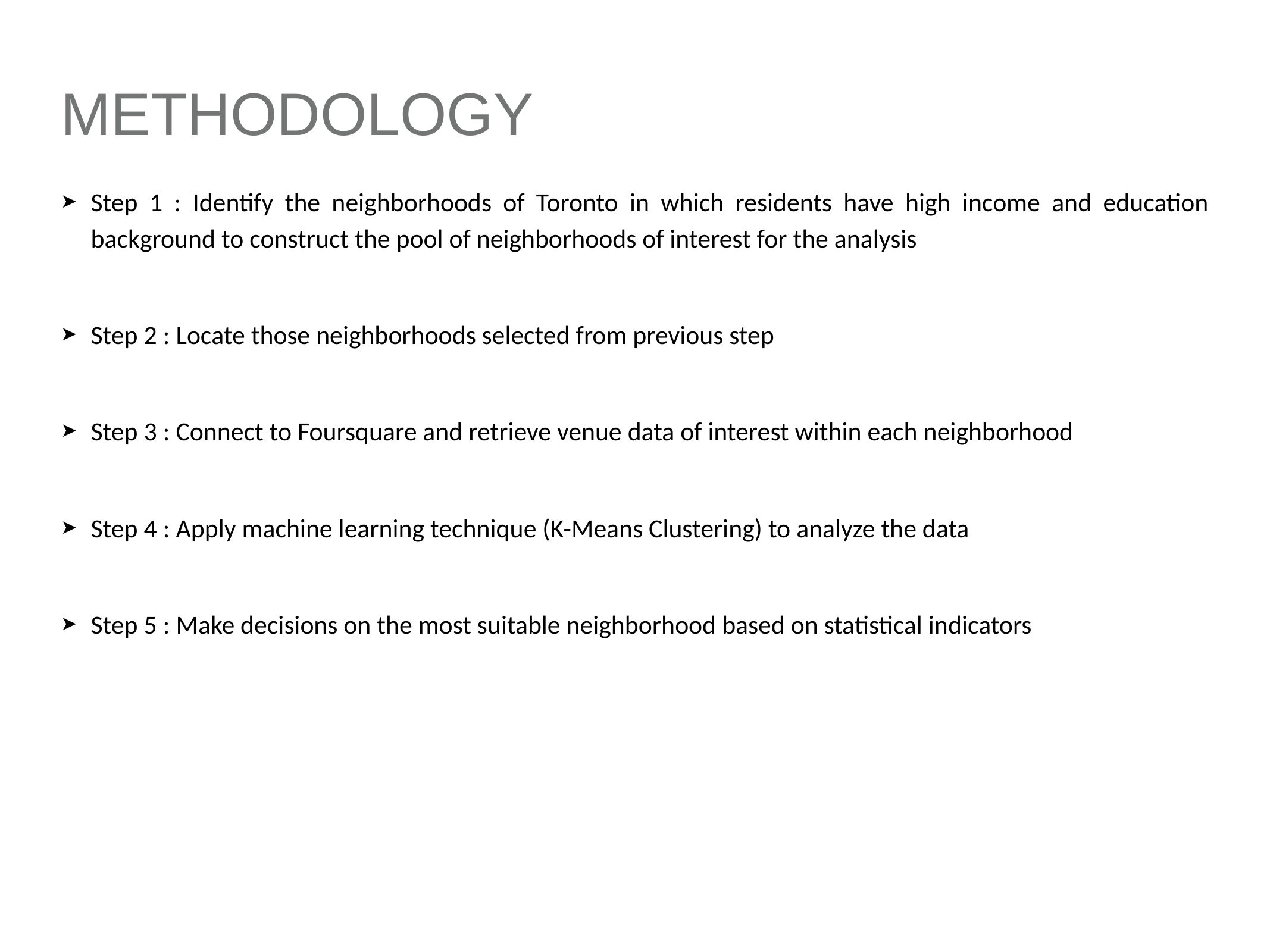

# METHODOLOGY

Step 1 : Identify the neighborhoods of Toronto in which residents have high income and education background to construct the pool of neighborhoods of interest for the analysis

Step 2 : Locate those neighborhoods selected from previous step

Step 3 : Connect to Foursquare and retrieve venue data of interest within each neighborhood

Step 4 : Apply machine learning technique (K-Means Clustering) to analyze the data

Step 5 : Make decisions on the most suitable neighborhood based on statistical indicators